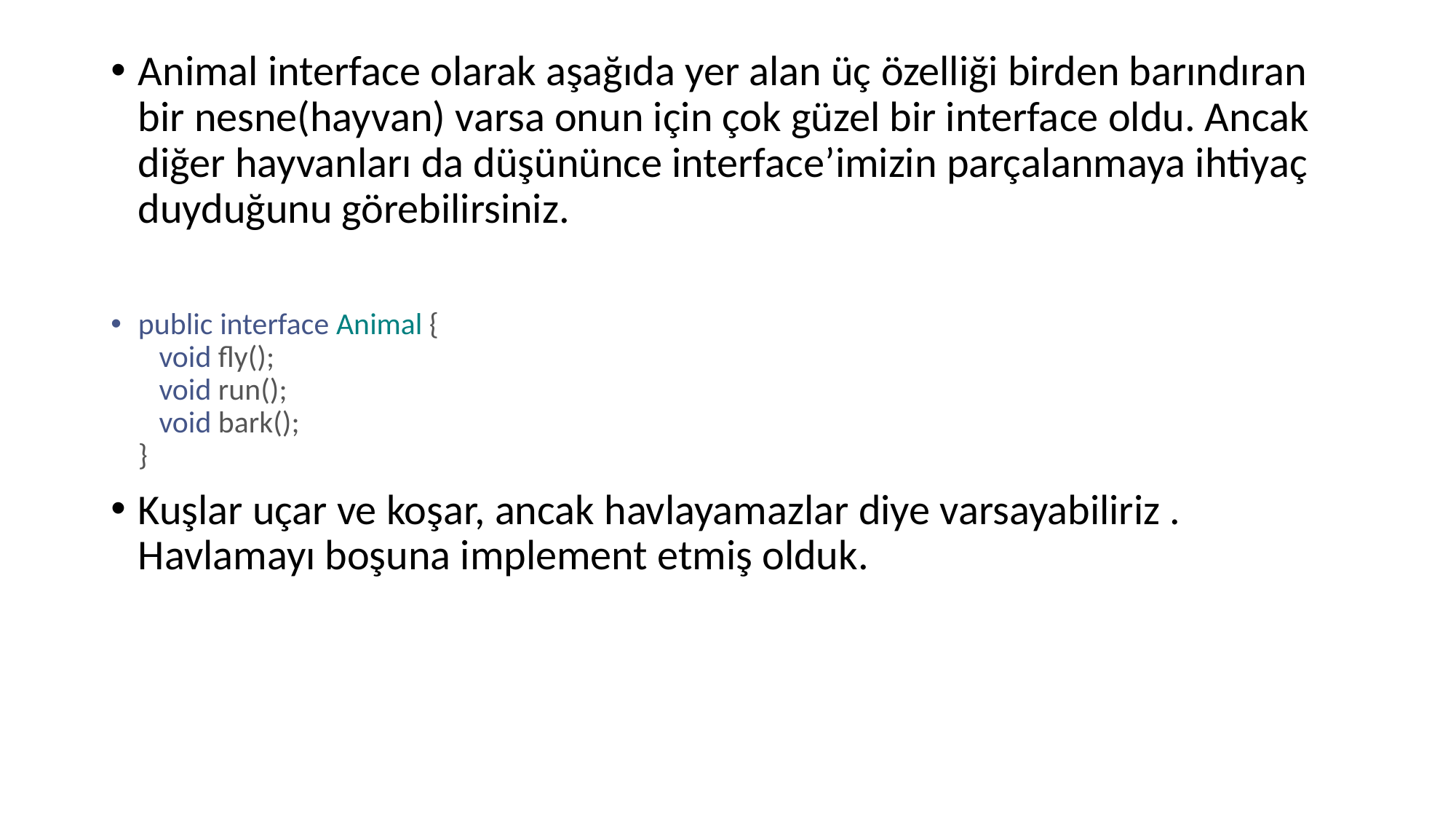

Animal interface olarak aşağıda yer alan üç özelliği birden barındıran bir nesne(hayvan) varsa onun için çok güzel bir interface oldu. Ancak diğer hayvanları da düşününce interface’imizin parçalanmaya ihtiyaç duyduğunu görebilirsiniz.

public interface Animal {
   void fly();
   void run();
   void bark();
}
Kuşlar uçar ve koşar, ancak havlayamazlar diye varsayabiliriz . Havlamayı boşuna implement etmiş olduk.